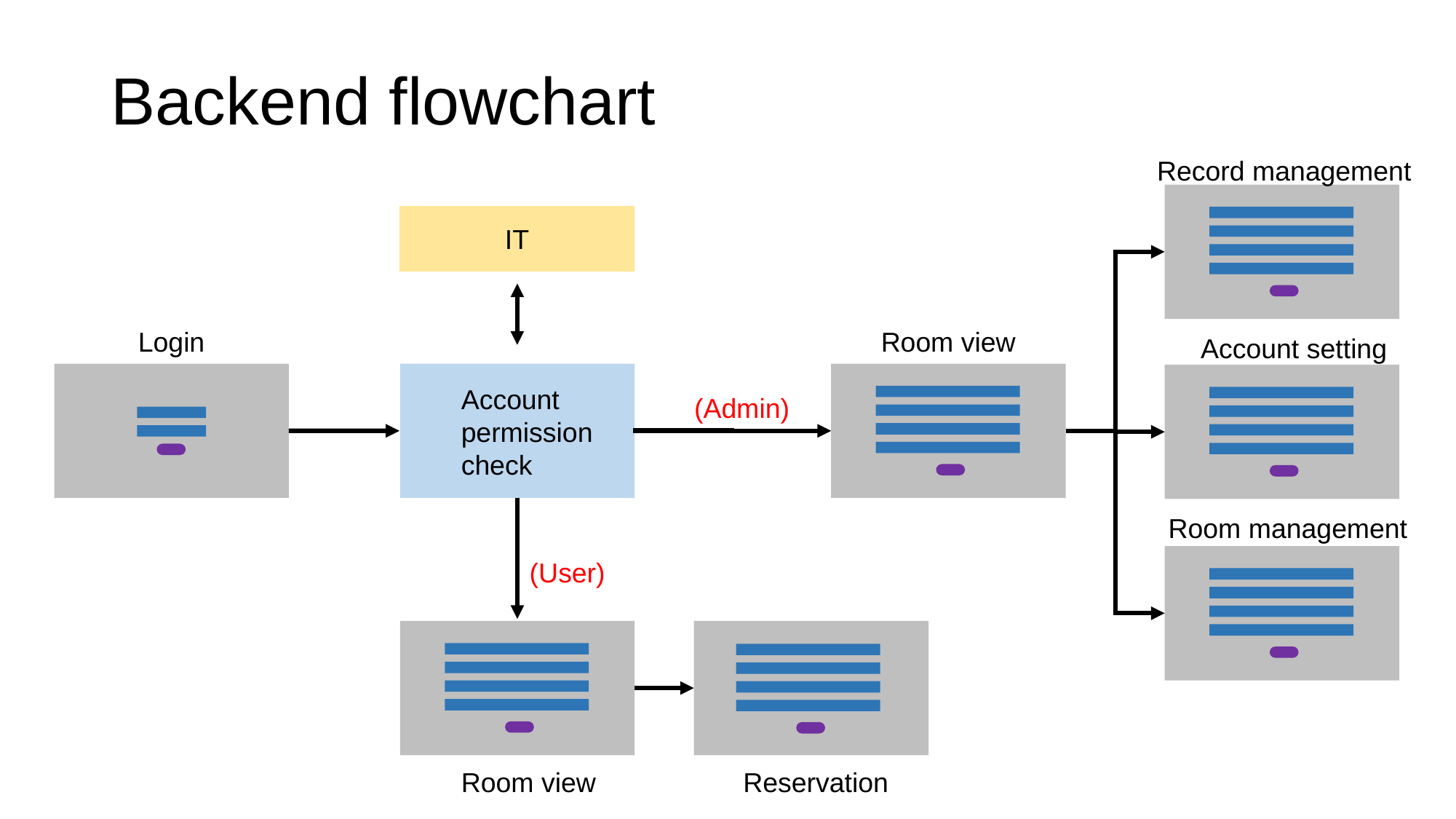

# Backend flowchart
Record management

IT

Room view
Login
Account setting

Account
permission
check
(Admin)

Room management

(User)

Room view
Reservation